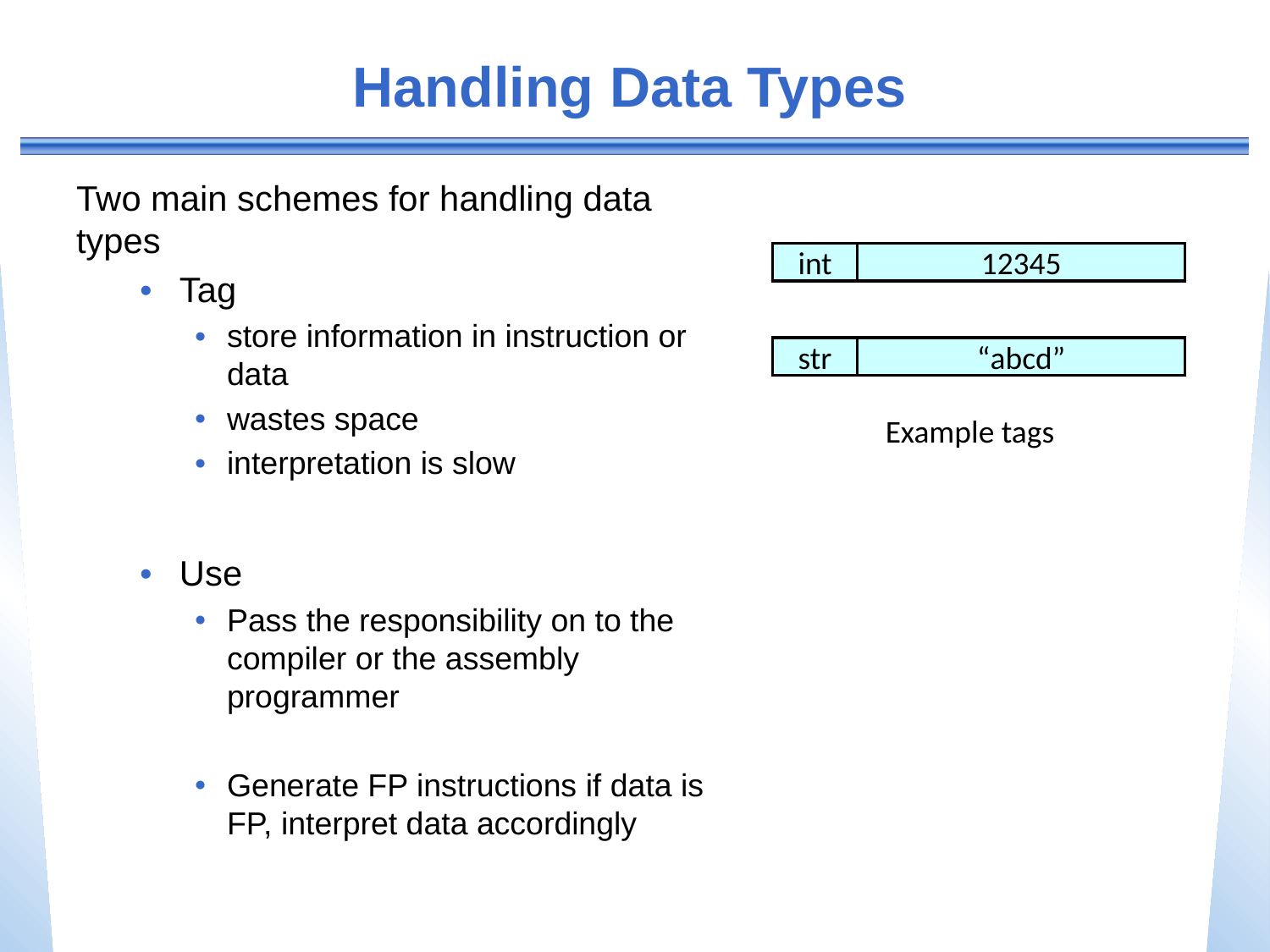

# Handling Data Types
Two main schemes for handling data types
Tag
store information in instruction or data
wastes space
interpretation is slow

Use
Pass the responsibility on to the compiler or the assembly programmer

Generate FP instructions if data is FP, interpret data accordingly

int
12345
str
“abcd”
Example tags